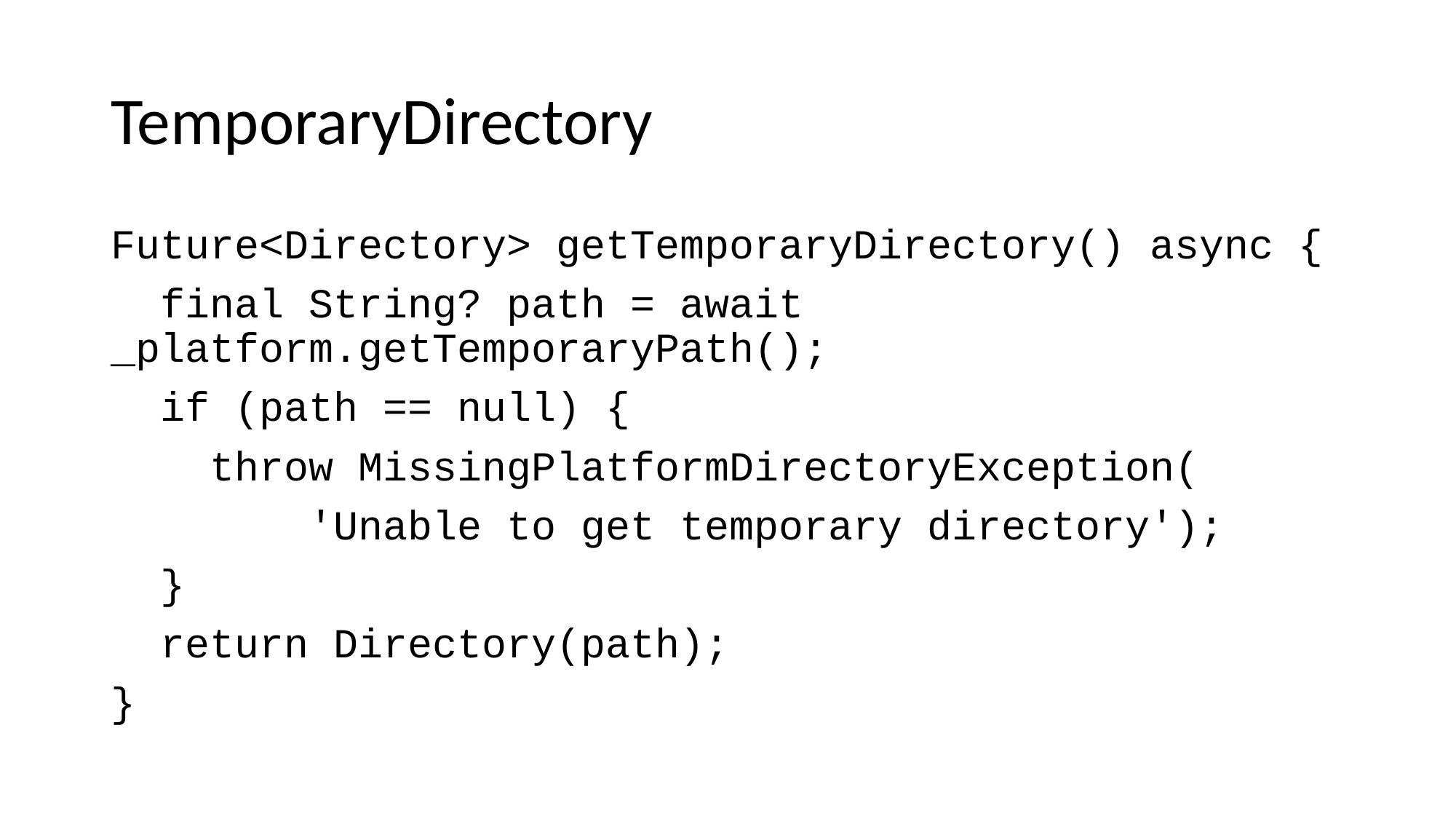

# TemporaryDirectory
Future<Directory> getTemporaryDirectory() async {
  final String? path = await _platform.getTemporaryPath();
  if (path == null) {
    throw MissingPlatformDirectoryException(
        'Unable to get temporary directory');
  }
  return Directory(path);
}